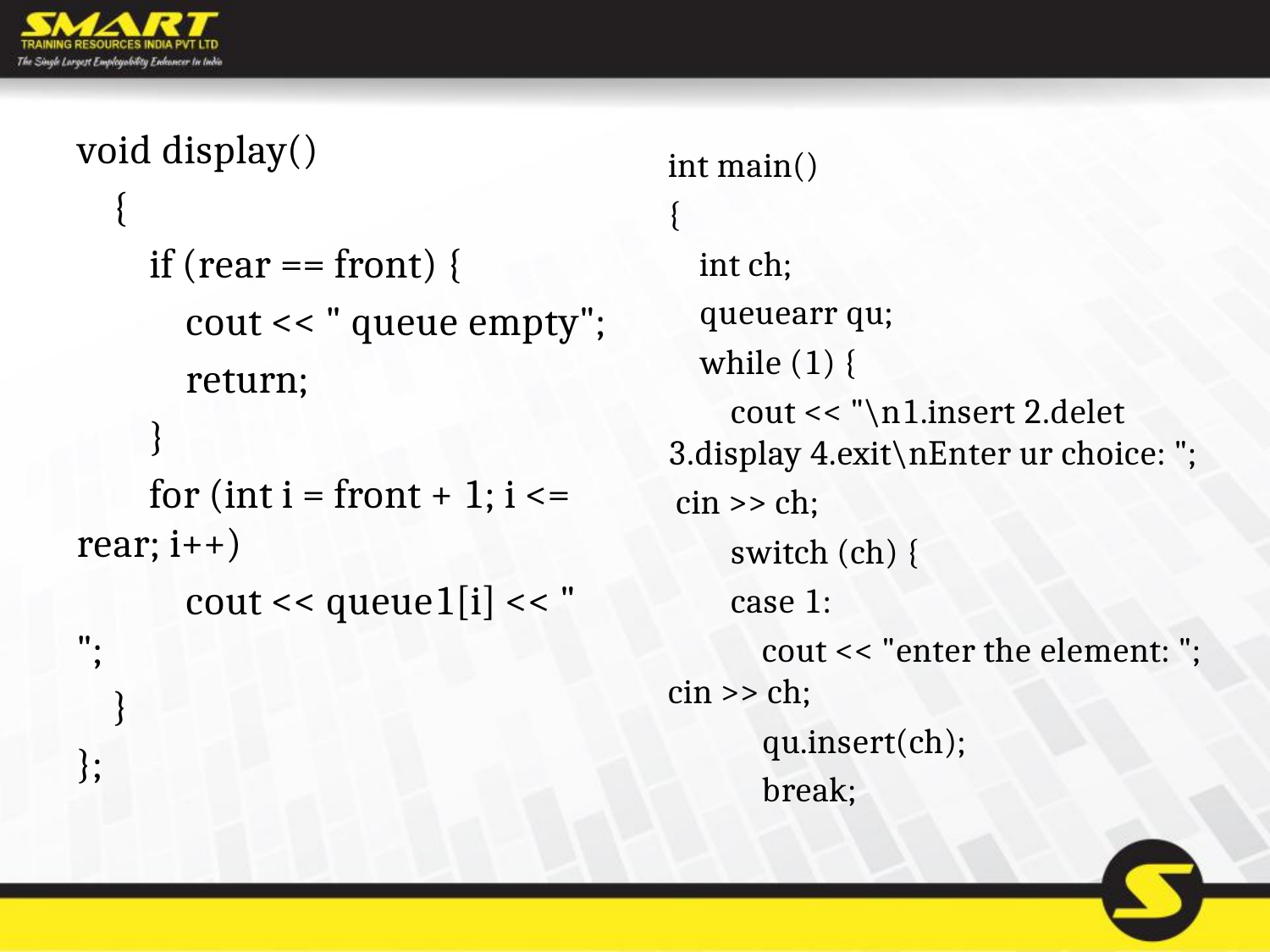

void display()
    {
        if (rear == front) {
            cout << " queue empty";
            return;
        }
        for (int i = front + 1; i <= rear; i++)
            cout << queue1[i] << " ";
    }
};
int main()
{
    int ch;
    queuearr qu;
    while (1) {
        cout << "\n1.insert 2.delet 3.display 4.exit\nEnter ur choice: ";
 cin >> ch;
        switch (ch) {
        case 1:
            cout << "enter the element: "; cin >> ch;
            qu.insert(ch);
            break;